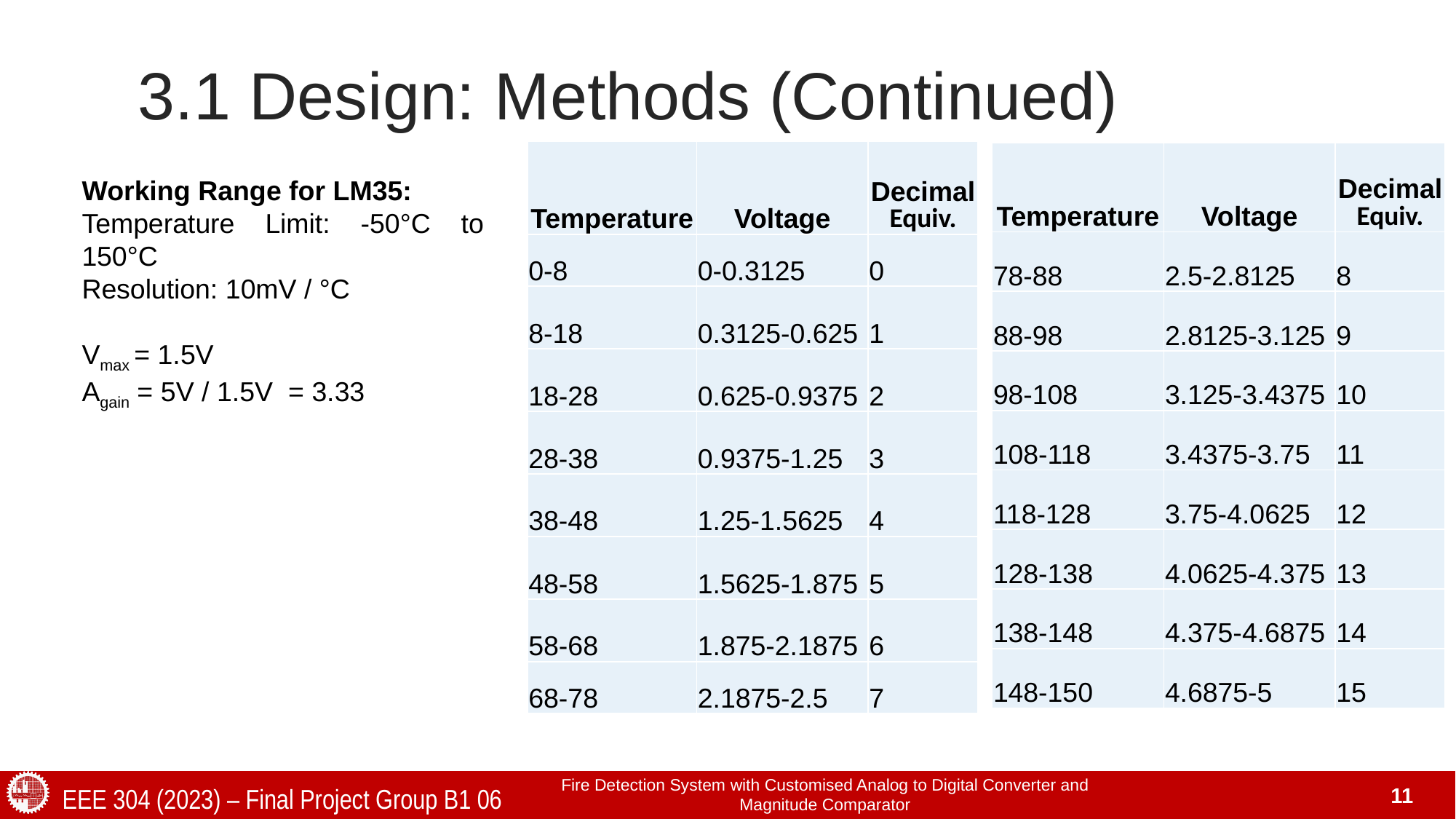

# 3.1 Design: Methods (Continued)
| Temperature | Voltage | Decimal Equiv. |
| --- | --- | --- |
| 0-8 | 0-0.3125 | 0 |
| 8-18 | 0.3125-0.625 | 1 |
| 18-28 | 0.625-0.9375 | 2 |
| 28-38 | 0.9375-1.25 | 3 |
| 38-48 | 1.25-1.5625 | 4 |
| 48-58 | 1.5625-1.875 | 5 |
| 58-68 | 1.875-2.1875 | 6 |
| 68-78 | 2.1875-2.5 | 7 |
| Temperature | Voltage | Decimal Equiv. |
| --- | --- | --- |
| 78-88 | 2.5-2.8125 | 8 |
| 88-98 | 2.8125-3.125 | 9 |
| 98-108 | 3.125-3.4375 | 10 |
| 108-118 | 3.4375-3.75 | 11 |
| 118-128 | 3.75-4.0625 | 12 |
| 128-138 | 4.0625-4.375 | 13 |
| 138-148 | 4.375-4.6875 | 14 |
| 148-150 | 4.6875-5 | 15 |
Working Range for LM35:
Temperature Limit: -50°C to 150°C
Resolution: 10mV / °C

Vmax = 1.5V
Again = 5V / 1.5V  = 3.33
Fire Detection System with Customised Analog to Digital Converter and Magnitude Comparator
EEE 304 (2023) – Final Project Group B1 06
11